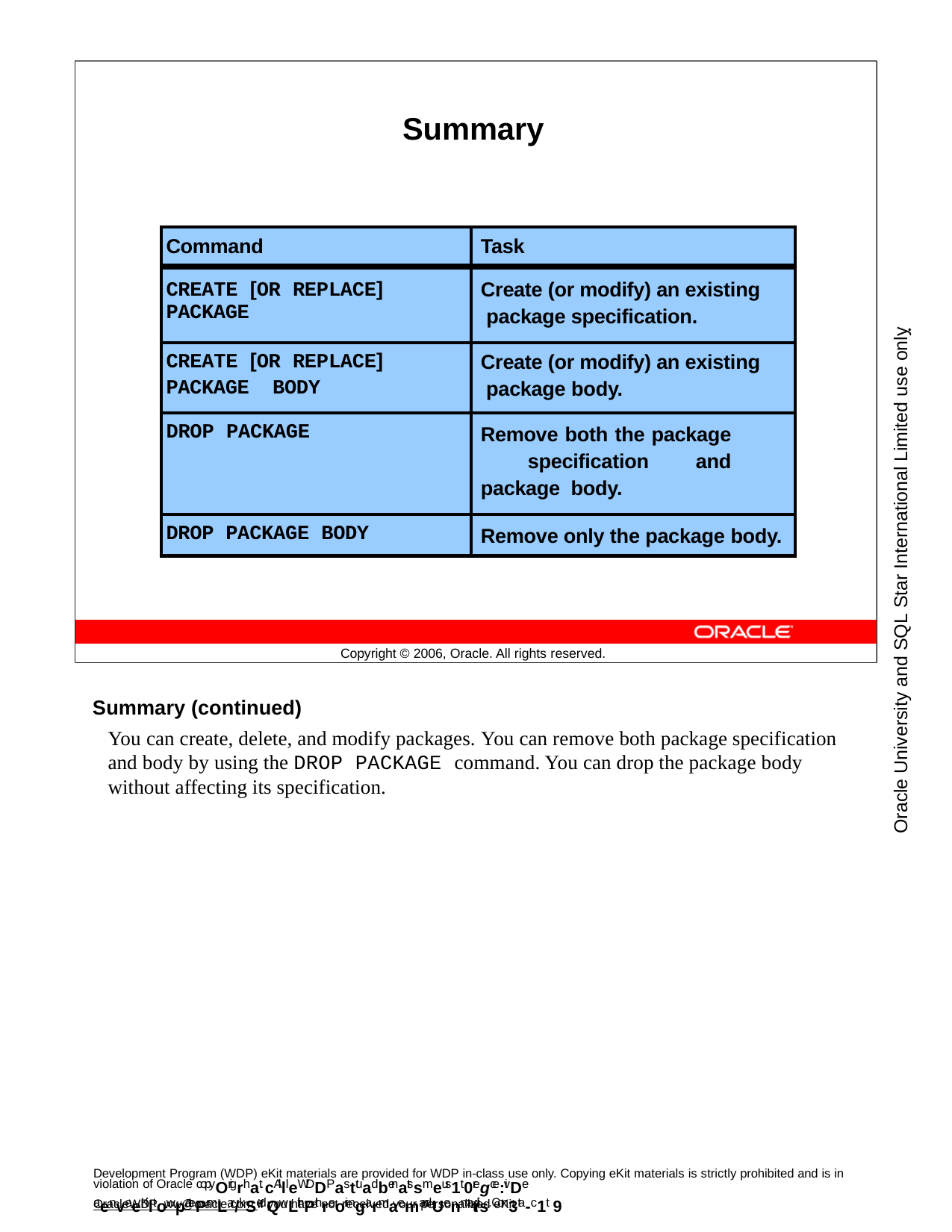

Summary
| Command | Task |
| --- | --- |
| CREATE [OR REPLACE] PACKAGE | Create (or modify) an existing package specification. |
| CREATE [OR REPLACE] PACKAGE BODY | Create (or modify) an existing package body. |
| DROP PACKAGE | Remove both the package specification and package body. |
| DROP PACKAGE BODY | Remove only the package body. |
Oracle University and SQL Star International Limited use onlyฺ
Copyright © 2006, Oracle. All rights reserved.
Summary (continued)
You can create, delete, and modify packages. You can remove both package specification  and body by using the DROP PACKAGE command. You can drop the package body  without affecting its specification.
Development Program (WDP) eKit materials are provided for WDP in-class use only. Copying eKit materials is strictly prohibited and is in
violation of Oracle copyOrigrhat. cAllleWDDPasttuadbenatssmeus1t 0regce:ivDe aenveeKiltowpatePrmLar/kSedQwLithPthreoir ngarmaemandUenmaitils. Con3ta-c1t 9
OracleWDP_ww@oracle.com if you have not received your personalized eKit.